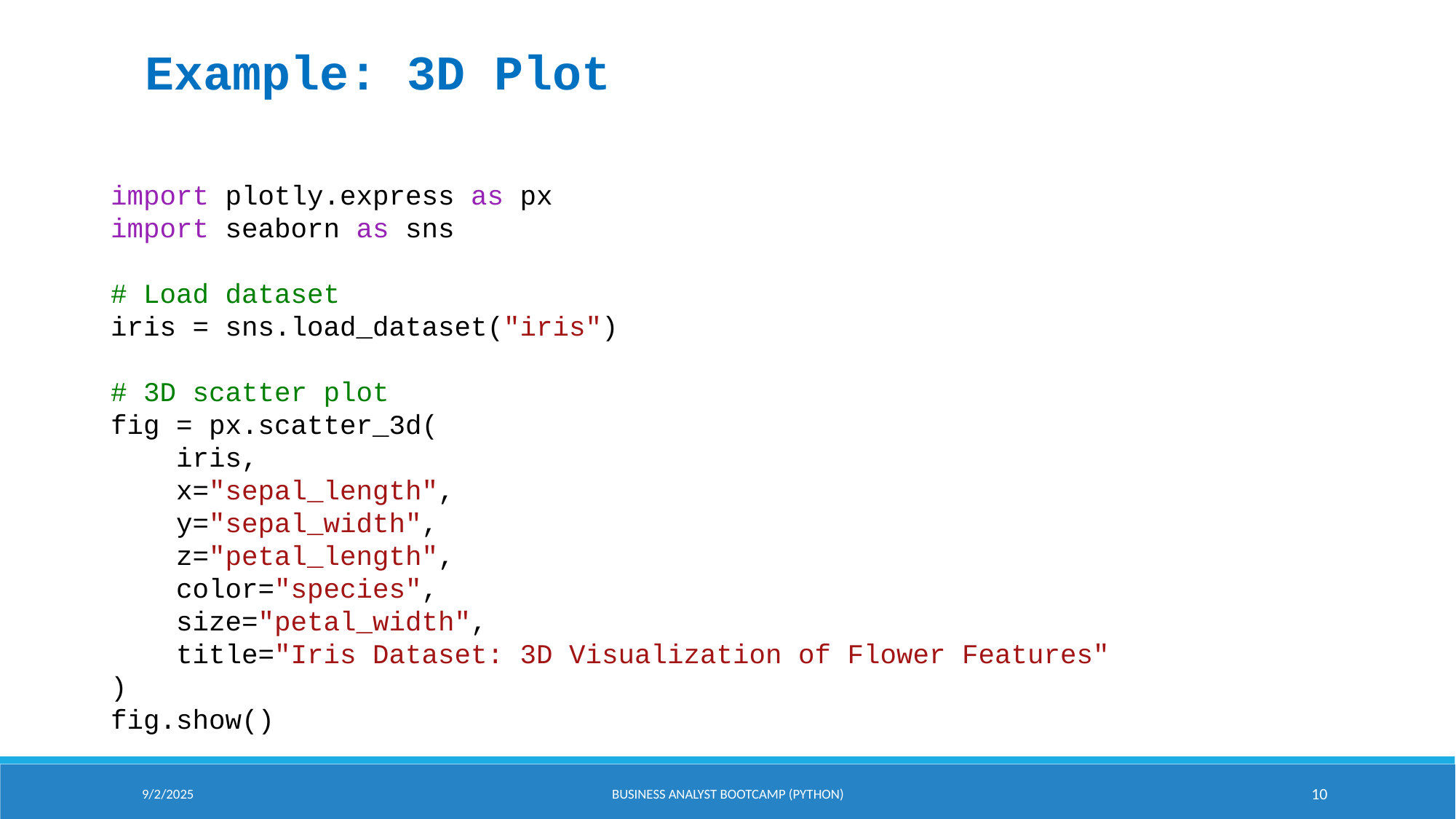

Example: 3D Plot
import plotly.express as px
import seaborn as sns
# Load dataset
iris = sns.load_dataset("iris")
# 3D scatter plot
fig = px.scatter_3d(
    iris,
    x="sepal_length",
    y="sepal_width",
    z="petal_length",
    color="species",
    size="petal_width",
    title="Iris Dataset: 3D Visualization of Flower Features"
)
fig.show()

9/2/2025
Business Analyst Bootcamp (PYTHON)
10